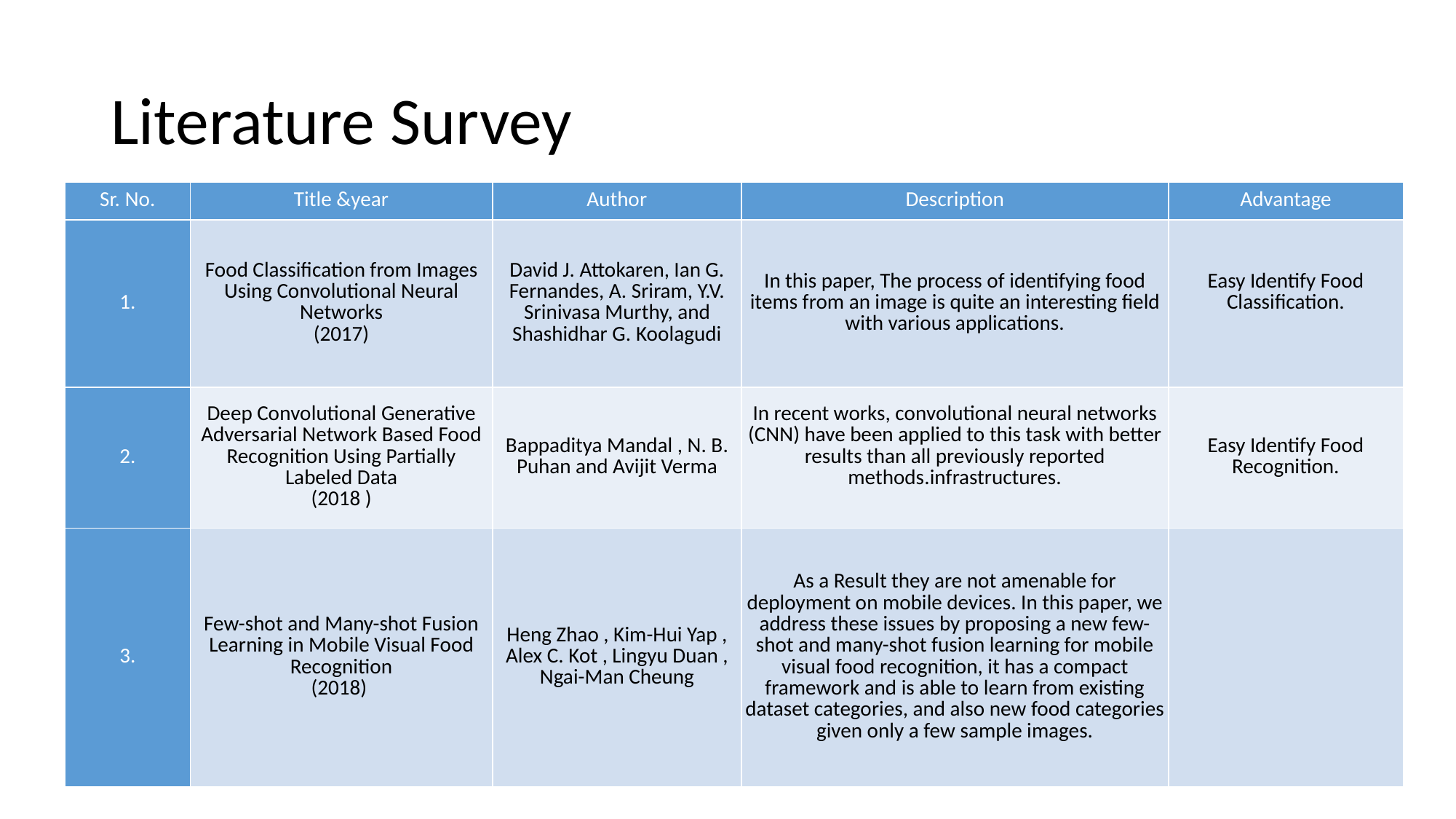

# Literature Survey
| Sr. No. | Title &year | Author | Description | Advantage |
| --- | --- | --- | --- | --- |
| 1. | Food Classification from Images Using Convolutional Neural Networks (2017) | David J. Attokaren, Ian G. Fernandes, A. Sriram, Y.V. Srinivasa Murthy, and Shashidhar G. Koolagudi | In this paper, The process of identifying food items from an image is quite an interesting field with various applications. | Easy Identify Food Classification. |
| 2. | Deep Convolutional Generative Adversarial Network Based Food Recognition Using Partially Labeled Data (2018 ) | Bappaditya Mandal , N. B. Puhan and Avijit Verma | In recent works, convolutional neural networks (CNN) have been applied to this task with better results than all previously reported methods.infrastructures. | Easy Identify Food Recognition. |
| 3. | Few-shot and Many-shot Fusion Learning in Mobile Visual Food Recognition (2018) | Heng Zhao , Kim-Hui Yap , Alex C. Kot , Lingyu Duan , Ngai-Man Cheung | As a Result they are not amenable for deployment on mobile devices. In this paper, we address these issues by proposing a new few-shot and many-shot fusion learning for mobile visual food recognition, it has a compact framework and is able to learn from existing dataset categories, and also new food categories given only a few sample images. |  |